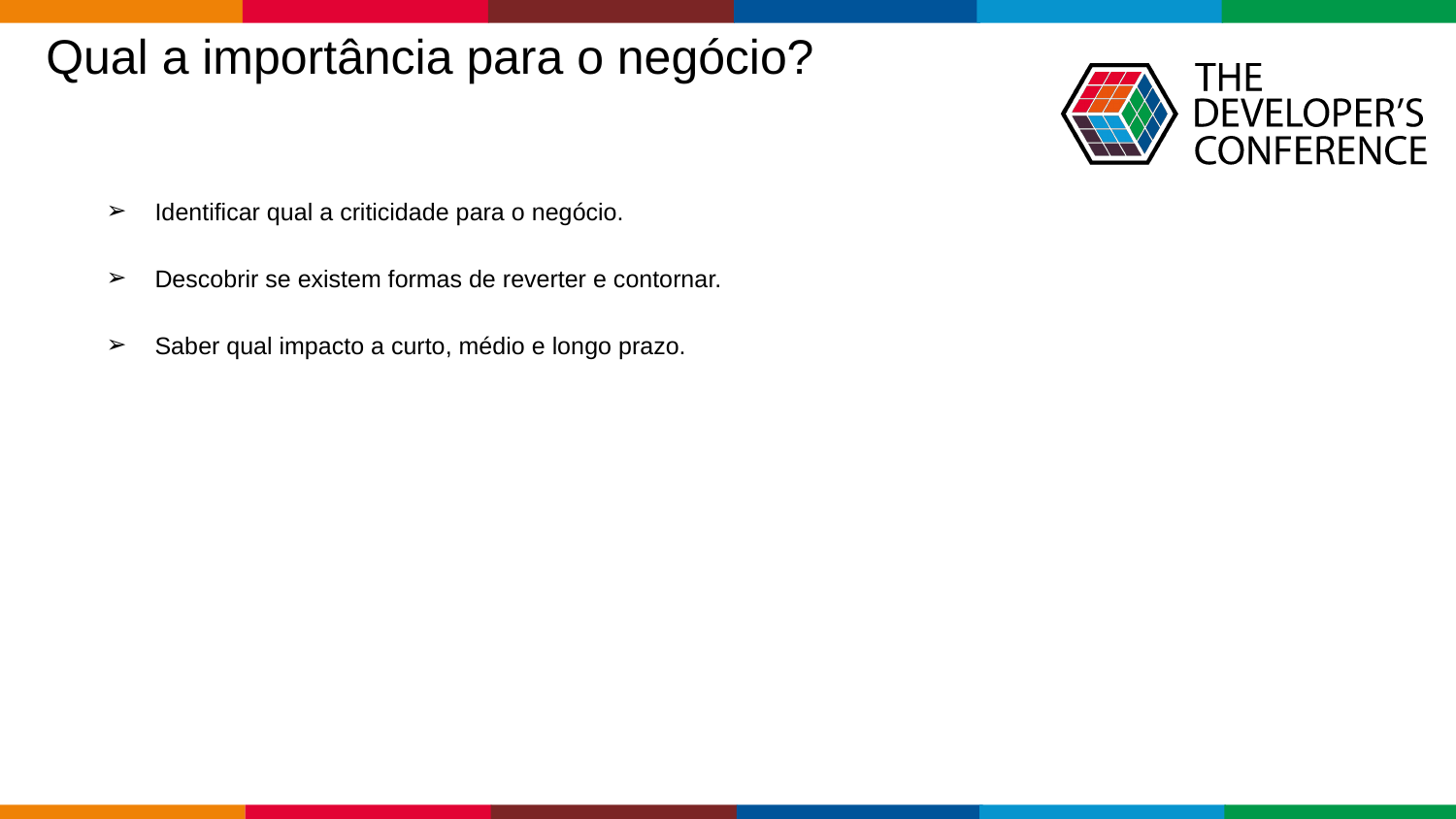

Qual a importância para o negócio?
Identificar qual a criticidade para o negócio.

Descobrir se existem formas de reverter e contornar.

Saber qual impacto a curto, médio e longo prazo.